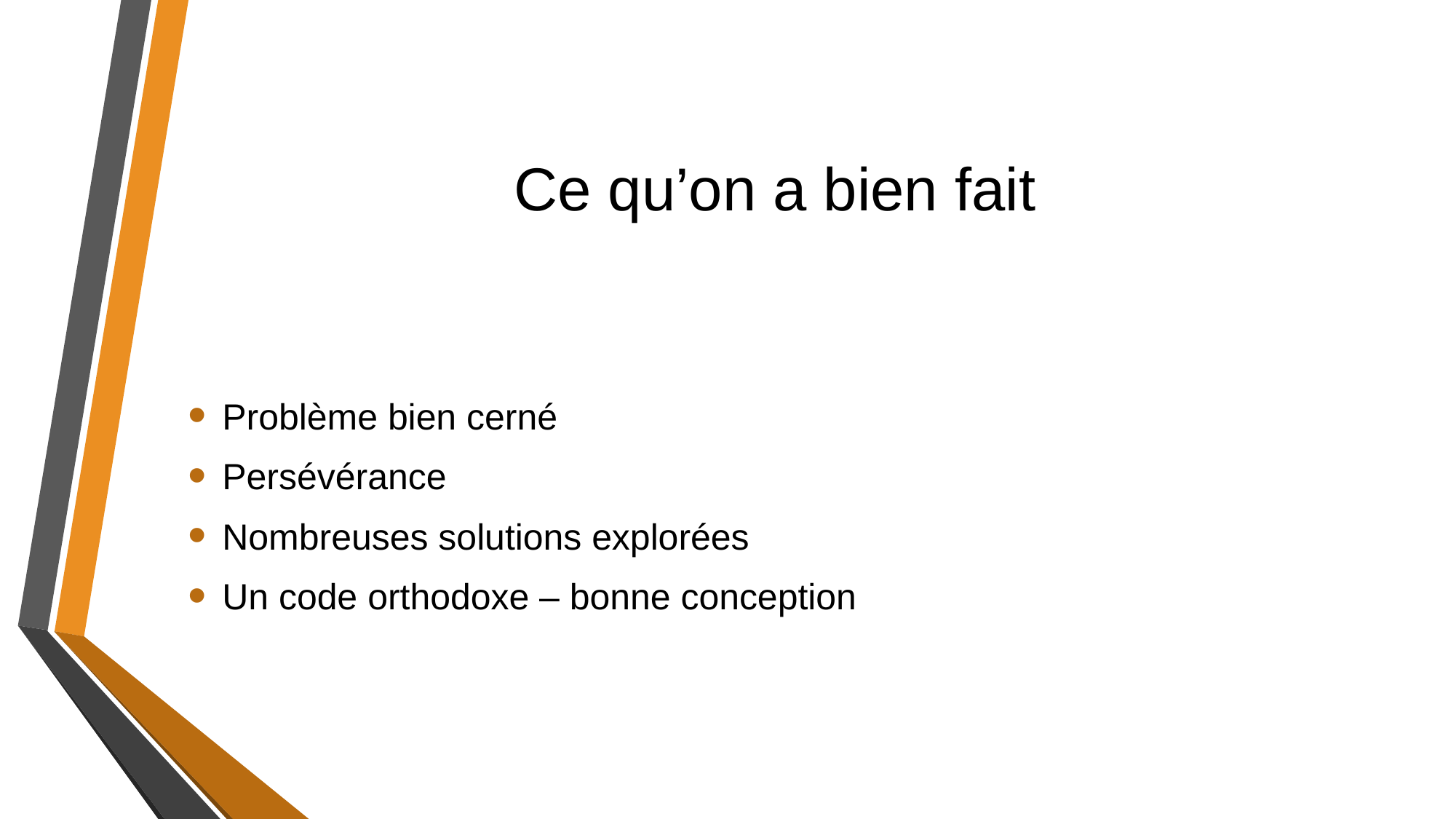

# Ce qu’on a bien fait
Problème bien cerné
Persévérance
Nombreuses solutions explorées
Un code orthodoxe – bonne conception